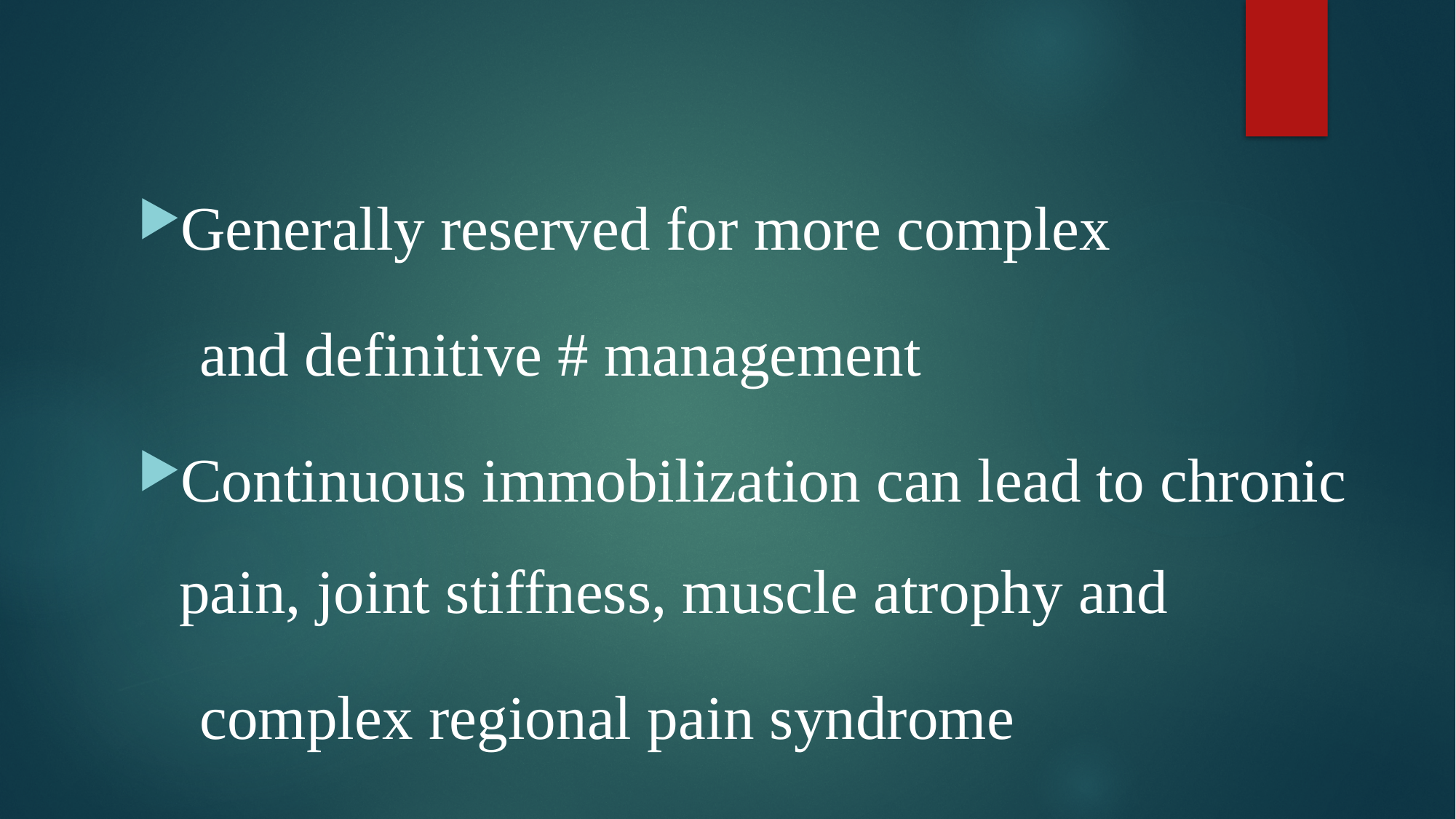

#
Generally reserved for more complex
    and definitive # management
Continuous immobilization can lead to chronic pain, joint stiffness, muscle atrophy and
    complex regional pain syndrome